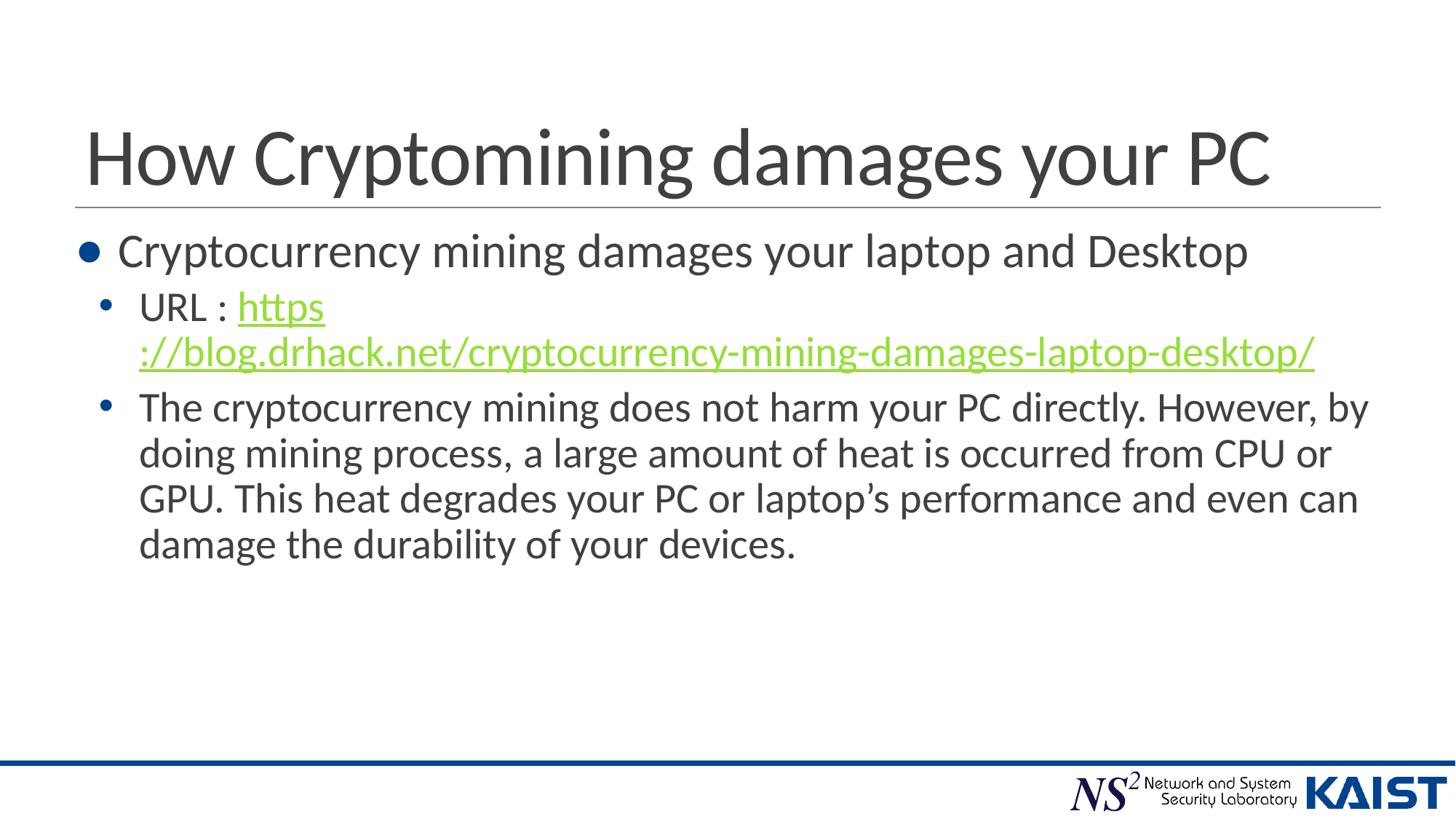

# How Cryptomining damages your PC
Cryptocurrency mining damages your laptop and Desktop
URL : https://blog.drhack.net/cryptocurrency-mining-damages-laptop-desktop/
The cryptocurrency mining does not harm your PC directly. However, by doing mining process, a large amount of heat is occurred from CPU or GPU. This heat degrades your PC or laptop’s performance and even can damage the durability of your devices.